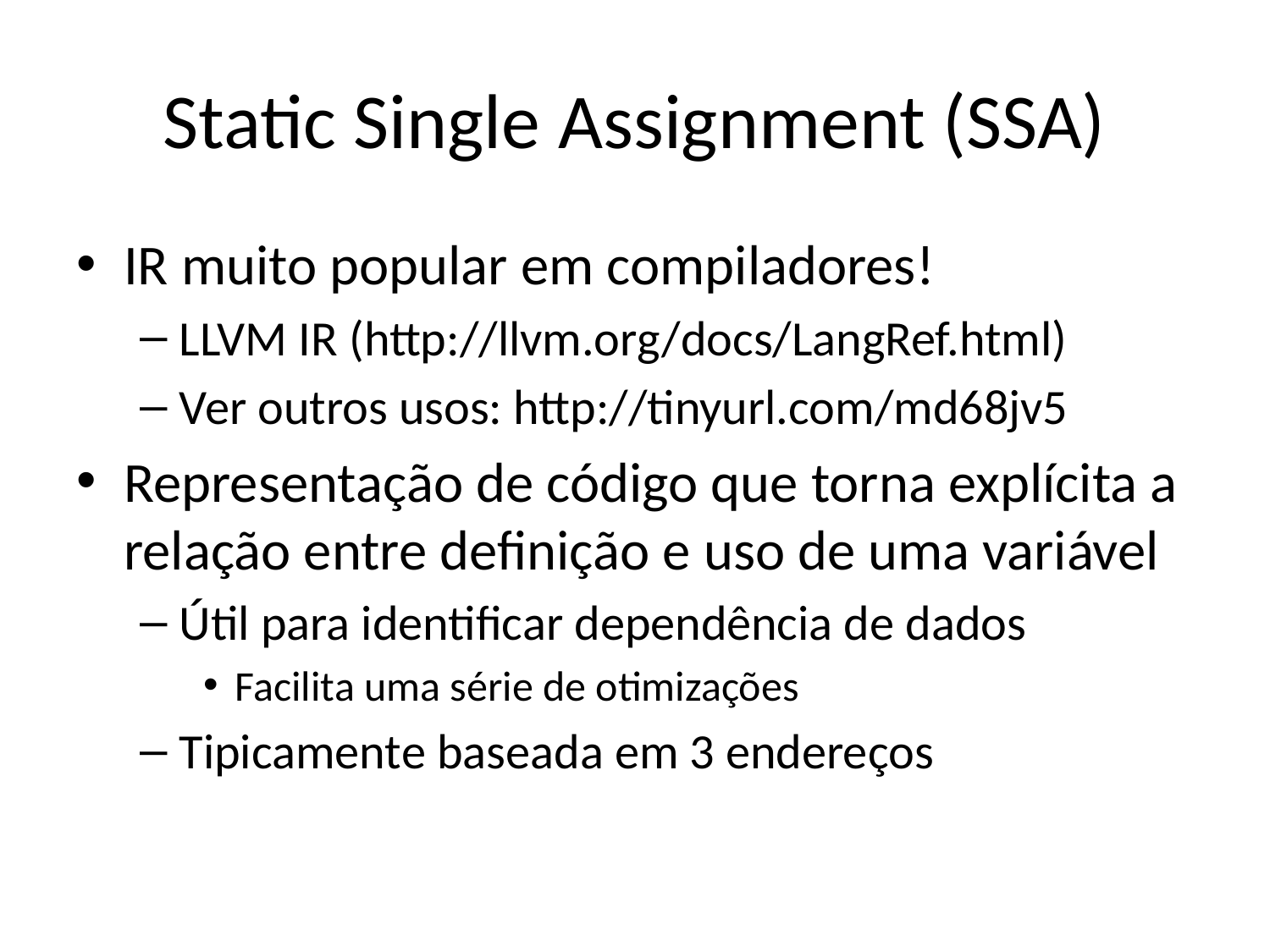

# Static Single Assignment (SSA)
IR muito popular em compiladores!
LLVM IR (http://llvm.org/docs/LangRef.html)
Ver outros usos: http://tinyurl.com/md68jv5
Representação de código que torna explícita a relação entre definição e uso de uma variável
Útil para identificar dependência de dados
Facilita uma série de otimizações
Tipicamente baseada em 3 endereços